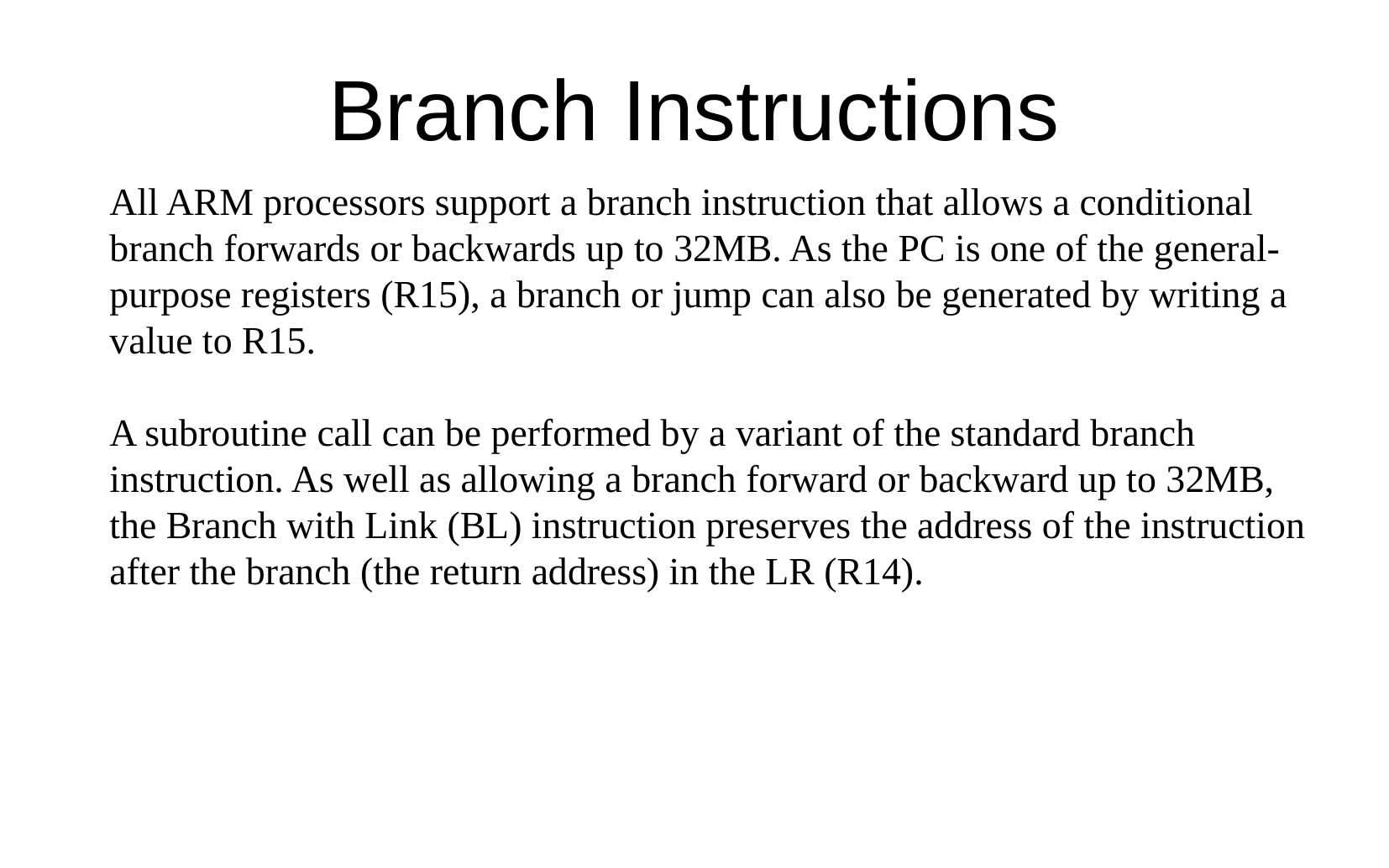

Branch Instructions
All ARM processors support a branch instruction that allows a conditional branch forwards or backwards up to 32MB. As the PC is one of the general-purpose registers (R15), a branch or jump can also be generated by writing a value to R15.

A subroutine call can be performed by a variant of the standard branch instruction. As well as allowing a branch forward or backward up to 32MB, the Branch with Link (BL) instruction preserves the address of the instruction after the branch (the return address) in the LR (R14).